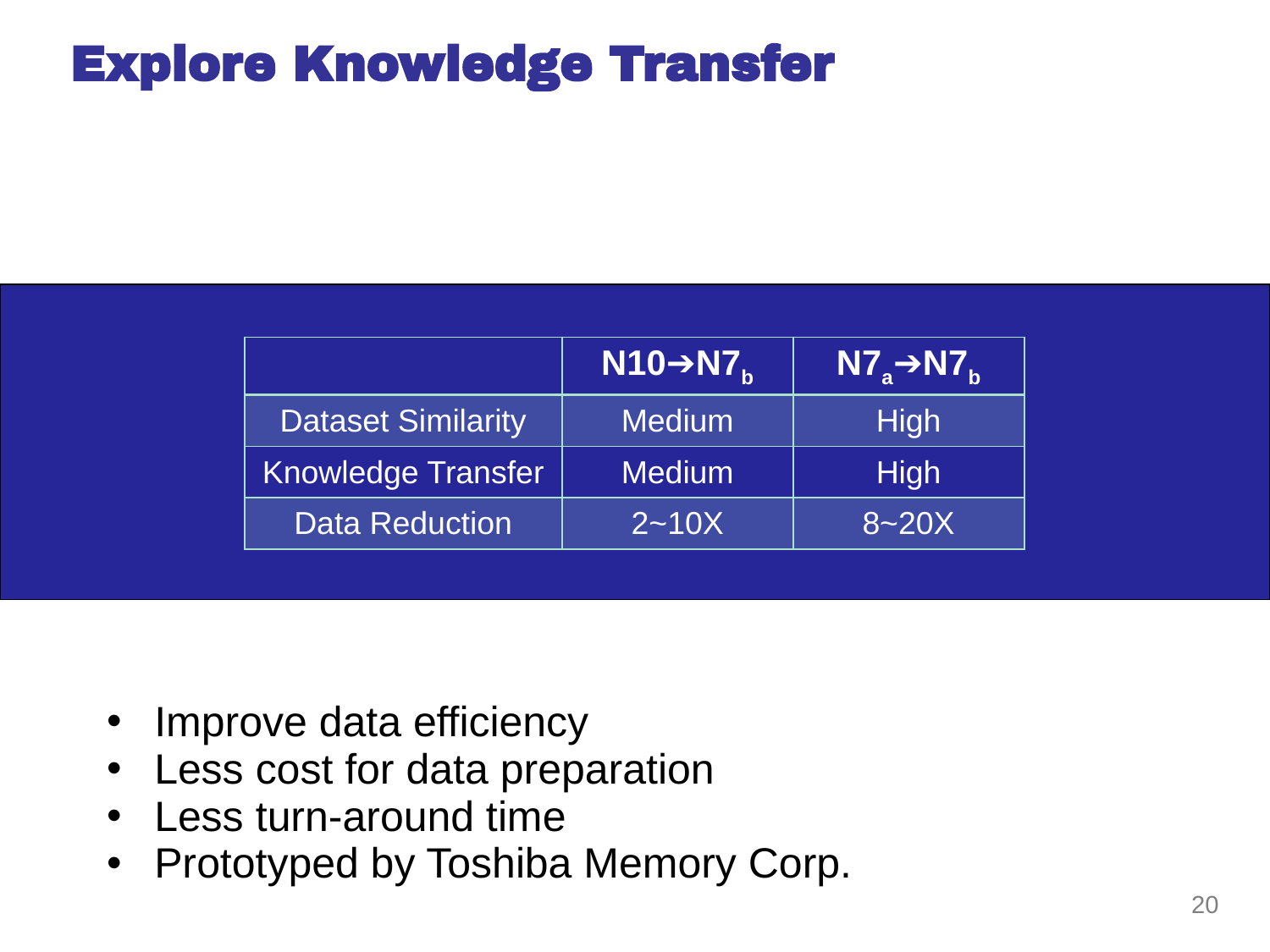

# Explore Knowledge Transfer

|  | N10➔N7b | N7a➔N7b |
| --- | --- | --- |
| Dataset Similarity | Medium | High |
| Knowledge Transfer | Medium | High |
| Data Reduction | 2~10X | 8~20X |
Improve data efficiency
Less cost for data preparation
Less turn-around time
Prototyped by Toshiba Memory Corp.
20